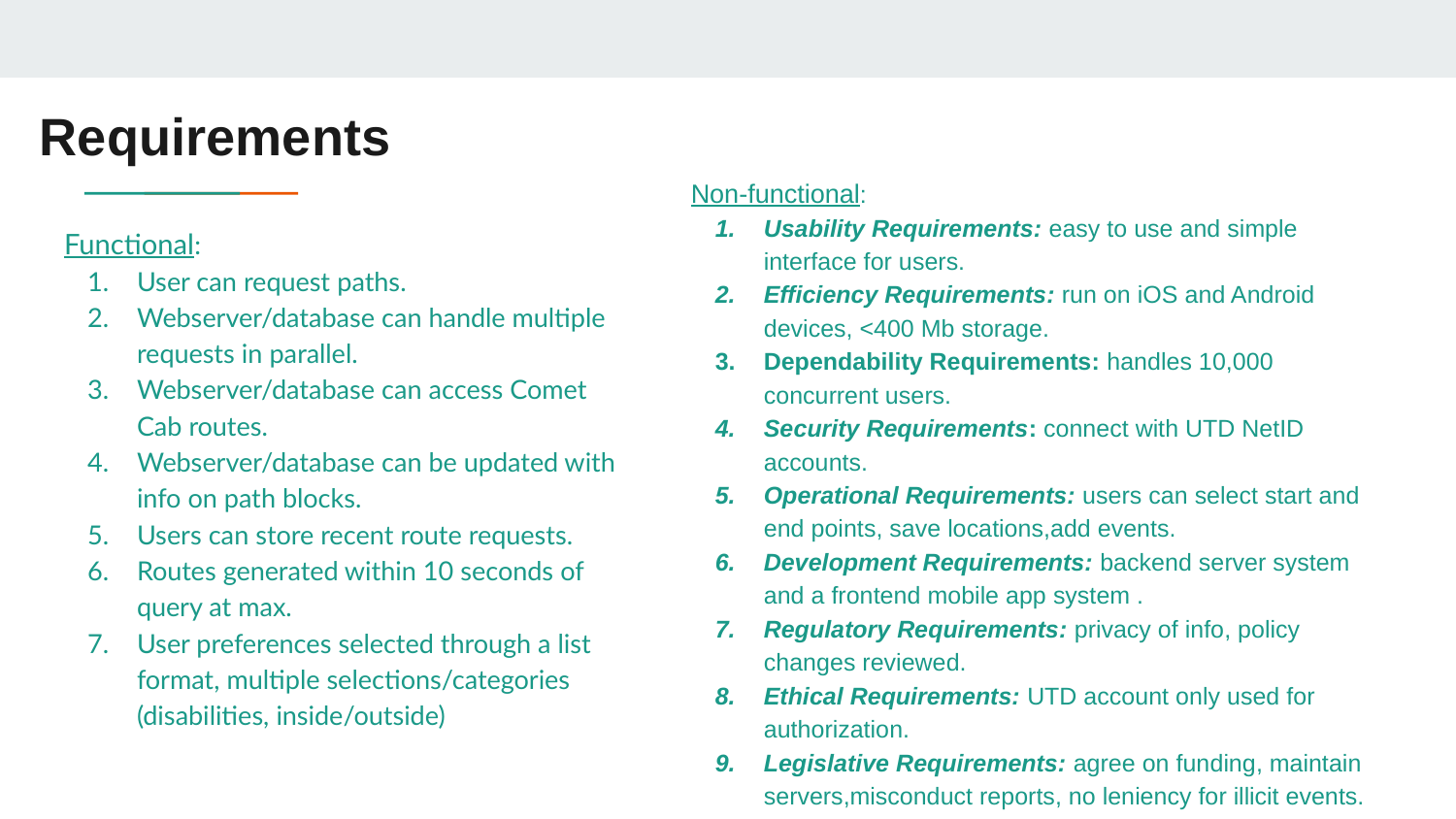

# Requirements
Non-functional:
Usability Requirements: easy to use and simple interface for users.
Efficiency Requirements: run on iOS and Android devices, <400 Mb storage.
Dependability Requirements: handles 10,000 concurrent users.
Security Requirements: connect with UTD NetID accounts.
Operational Requirements: users can select start and end points, save locations,add events.
Development Requirements: backend server system and a frontend mobile app system .
Regulatory Requirements: privacy of info, policy changes reviewed.
Ethical Requirements: UTD account only used for authorization.
Legislative Requirements: agree on funding, maintain servers,misconduct reports, no leniency for illicit events.

Functional:
User can request paths.
Webserver/database can handle multiple requests in parallel.
Webserver/database can access Comet Cab routes.
Webserver/database can be updated with info on path blocks.
Users can store recent route requests.
Routes generated within 10 seconds of query at max.
User preferences selected through a list format, multiple selections/categories (disabilities, inside/outside)